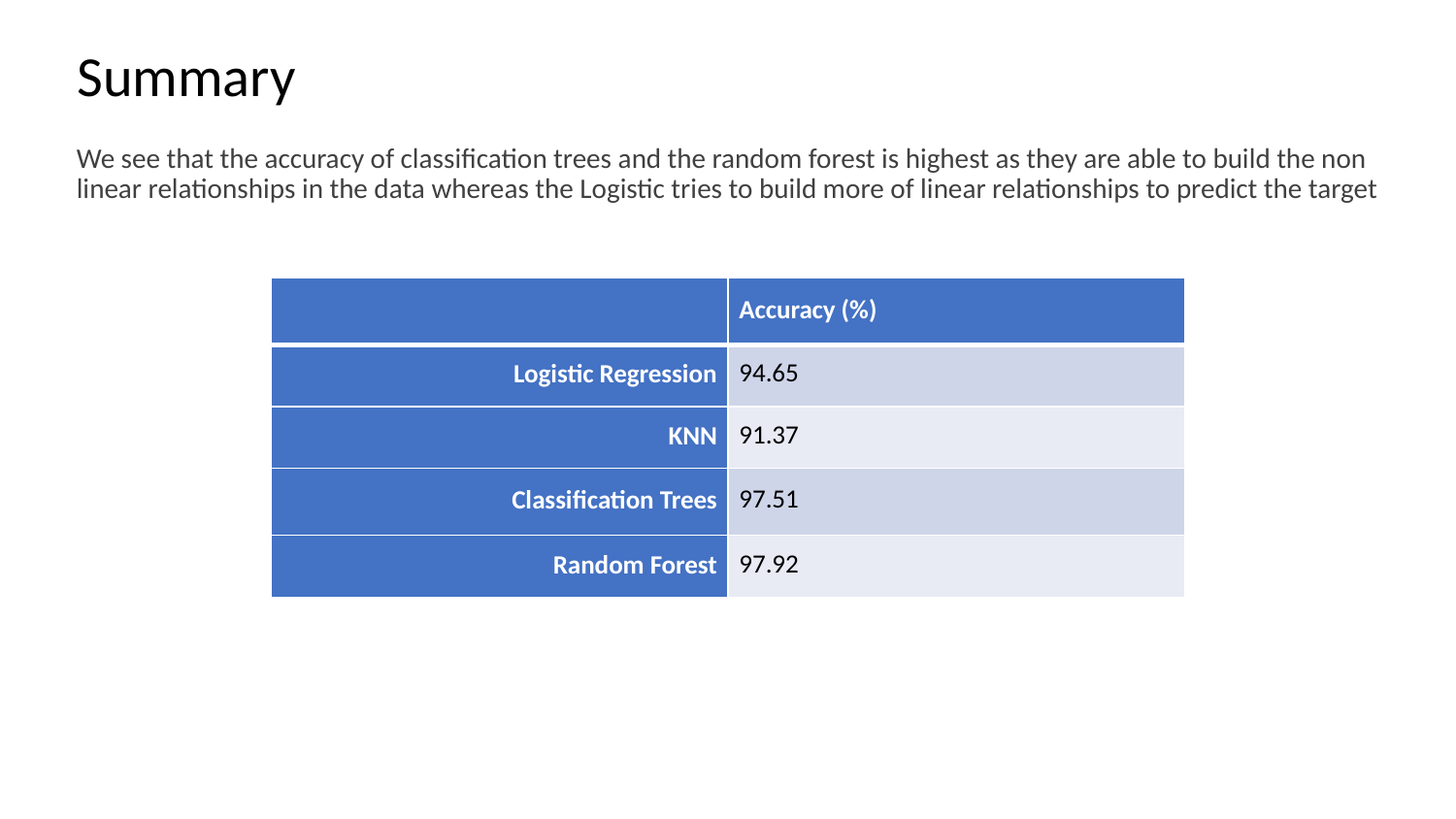

# Summary
We see that the accuracy of classification trees and the random forest is highest as they are able to build the non linear relationships in the data whereas the Logistic tries to build more of linear relationships to predict the target
|  | Accuracy (%) |
| --- | --- |
| Logistic Regression | 94.65 |
| KNN | 91.37 |
| Classification Trees | 97.51 |
| Random Forest | 97.92 |